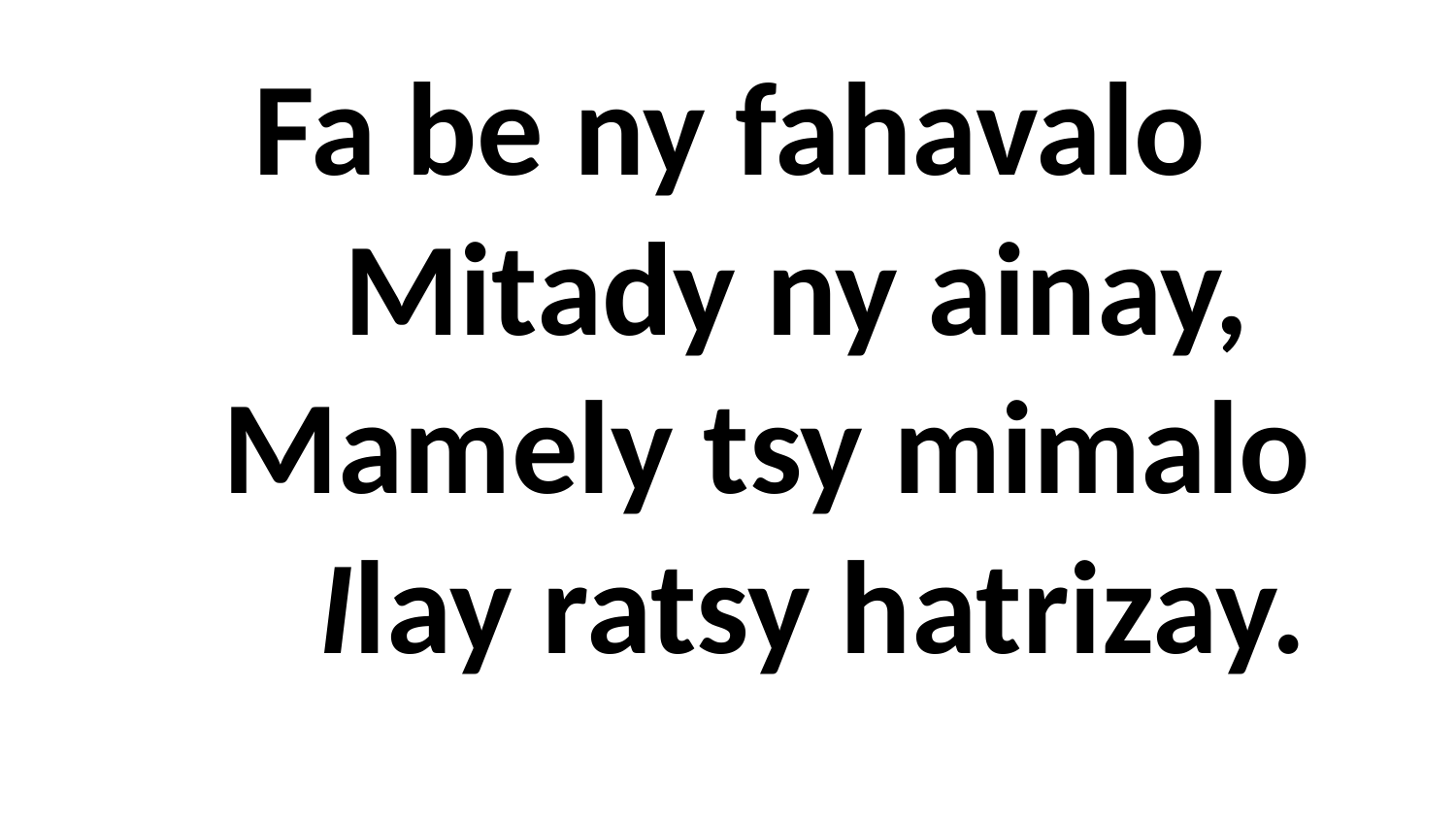

# Fa be ny fahavalo Mitady ny ainay, Mamely tsy mimalo Ilay ratsy hatrizay.